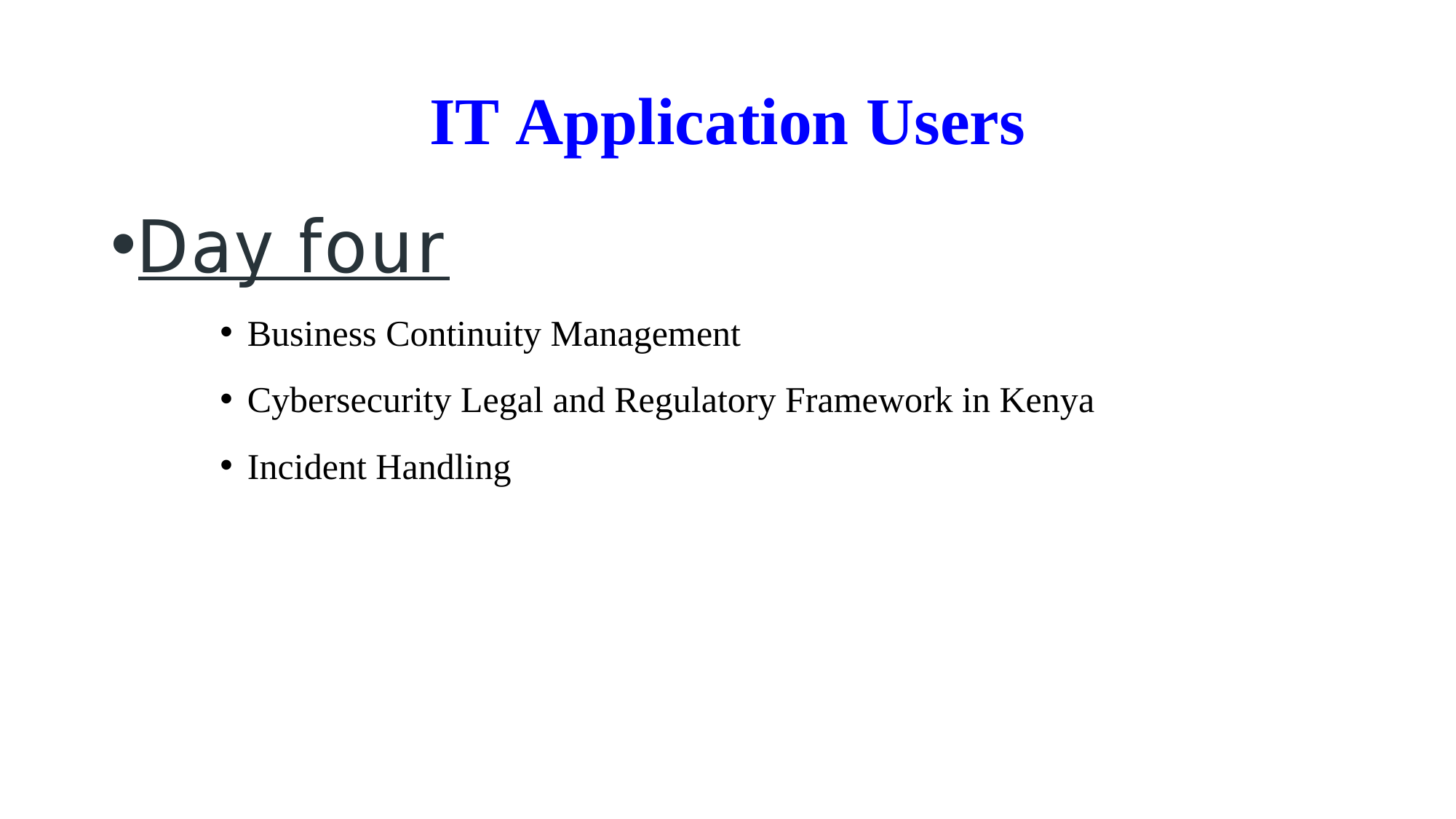

# IT Application Users

Day four
Business Continuity Management
Cybersecurity Legal and Regulatory Framework in Kenya
Incident Handling